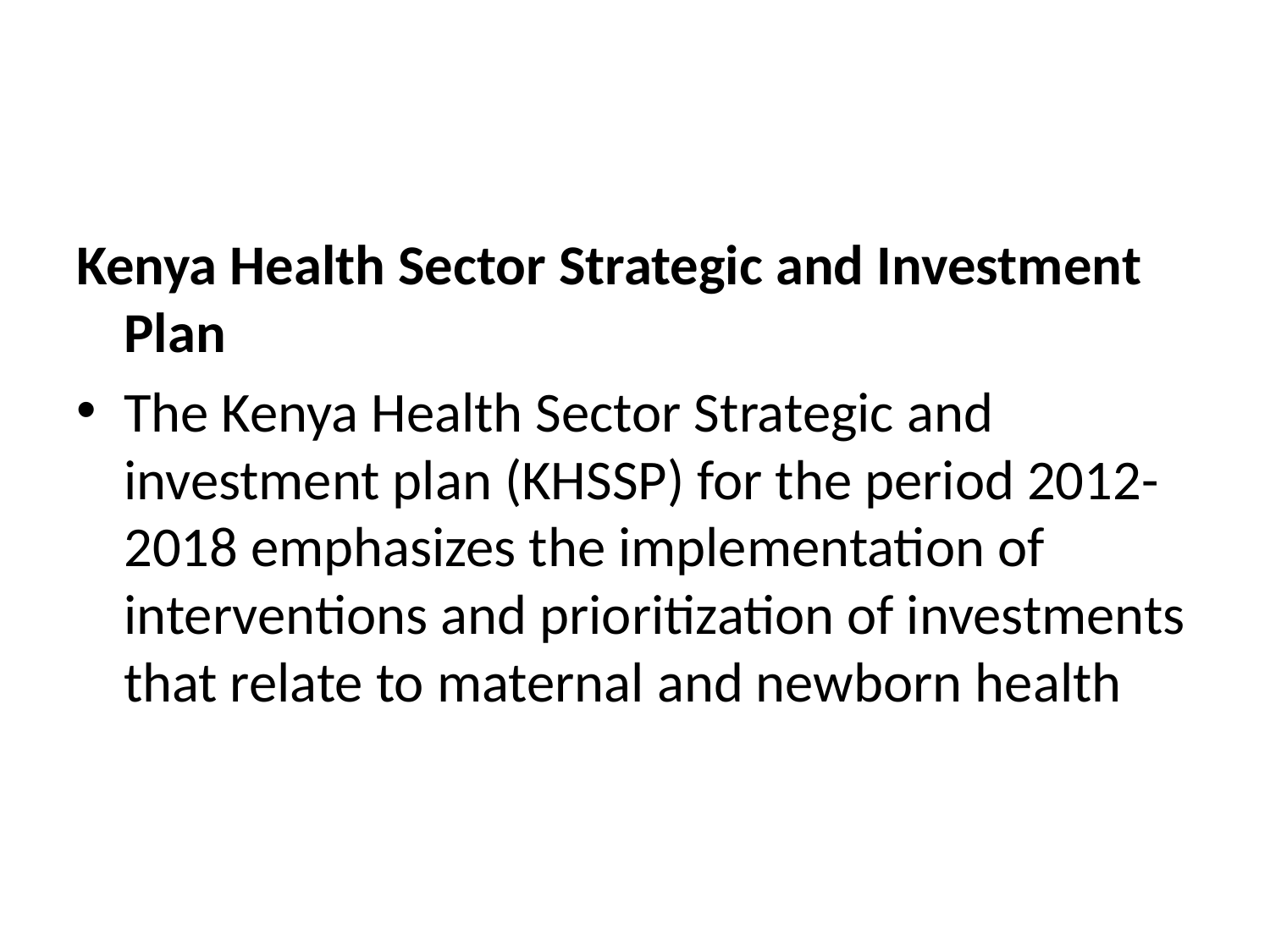

#
Kenya Health Sector Strategic and Investment Plan
The Kenya Health Sector Strategic and investment plan (KHSSP) for the period 2012- 2018 emphasizes the implementation of interventions and prioritization of investments that relate to maternal and newborn health